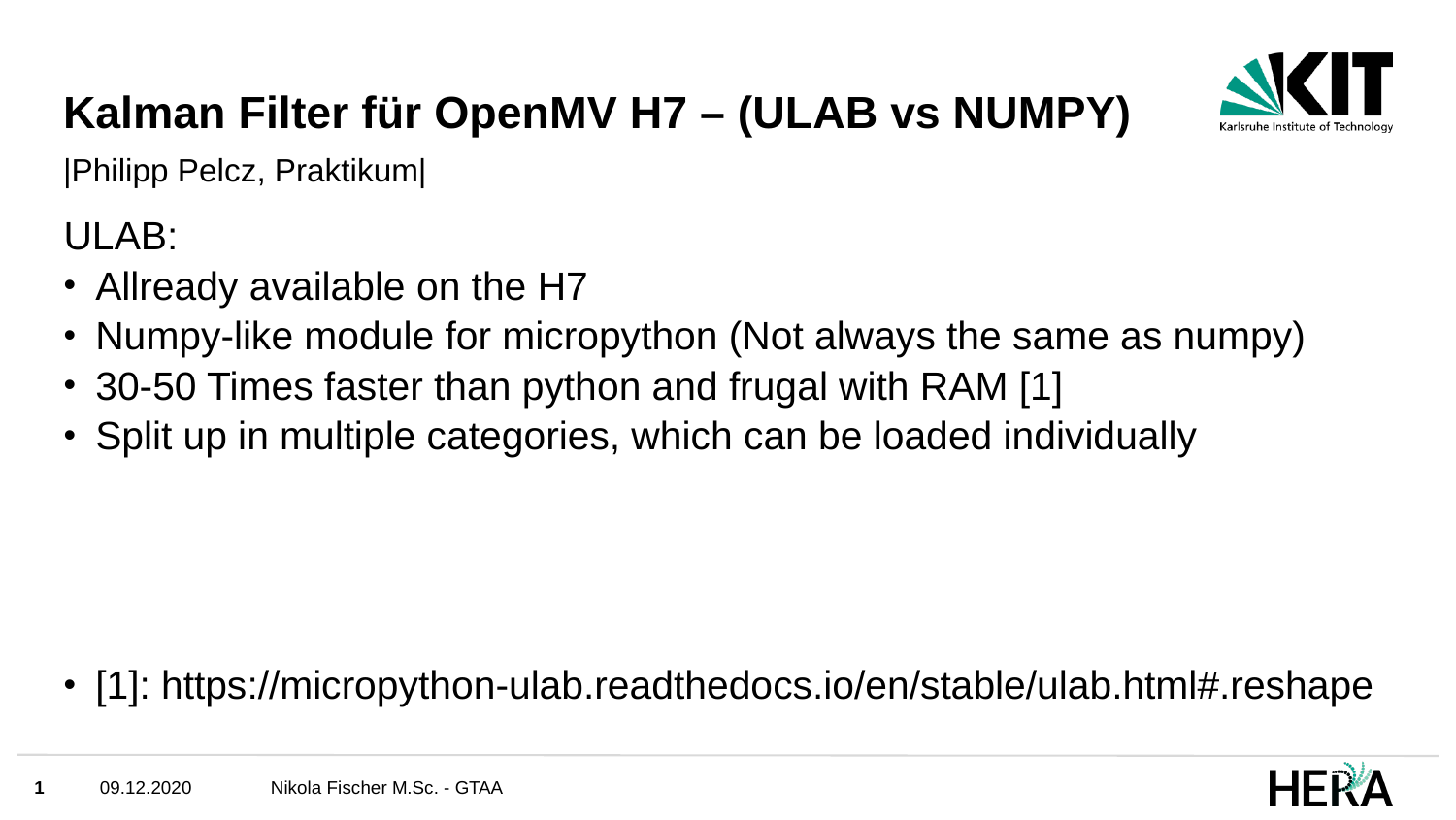

# Kalman Filter für OpenMV H7 – (ULAB vs NUMPY)
|Philipp Pelcz, Praktikum|
ULAB:
Allready available on the H7
Numpy-like module for micropython (Not always the same as numpy)
30-50 Times faster than python and frugal with RAM [1]
Split up in multiple categories, which can be loaded individually

[1]: https://micropython-ulab.readthedocs.io/en/stable/ulab.html#.reshape

1
09.12.2020